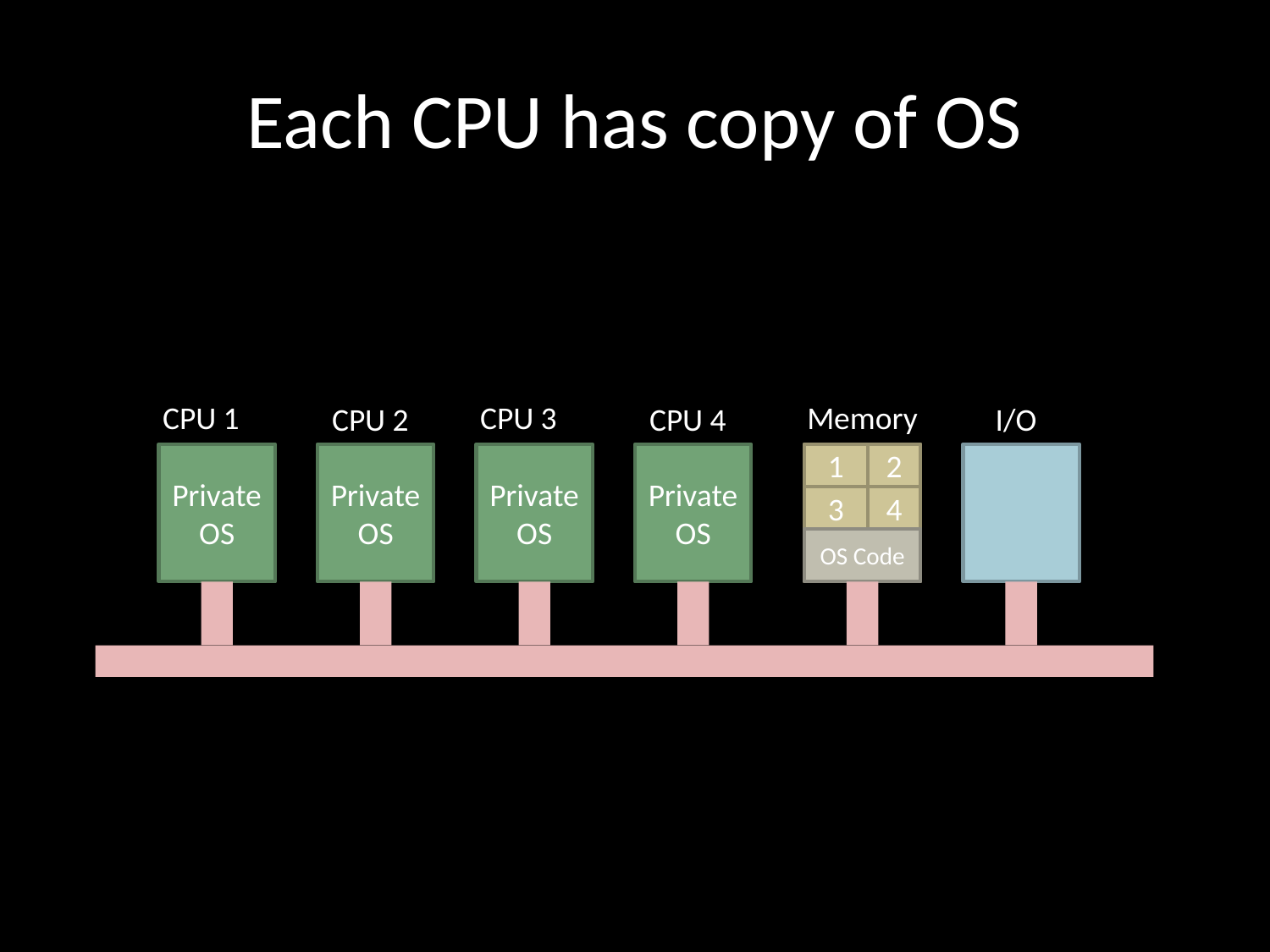

# Each CPU has copy of OS
CPU 1
CPU 3
Memory
CPU 2
CPU 4
I/O
Private OS
Private OS
Private OS
Private OS

1
2

3
4
OS Code